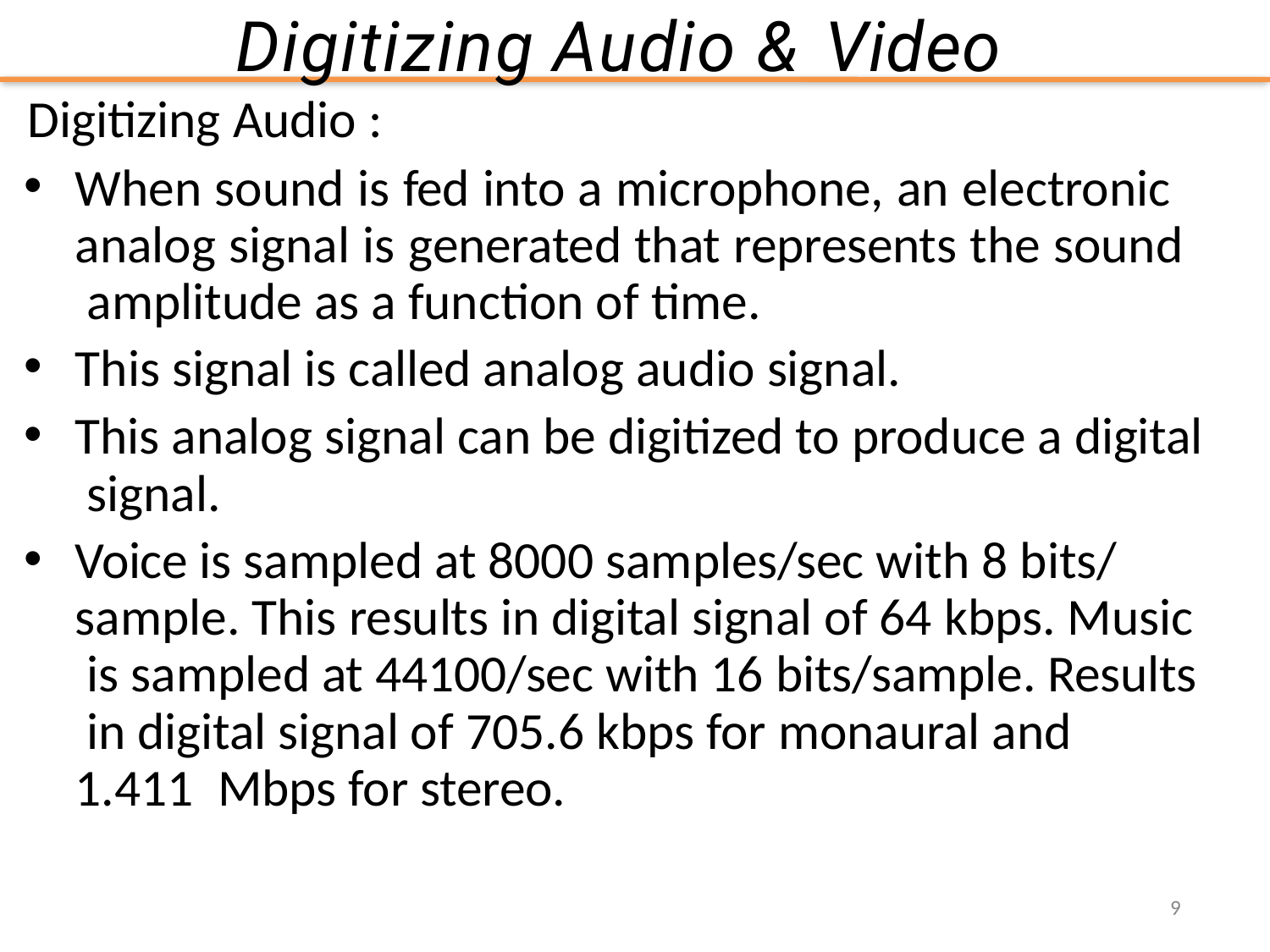

# Digitizing Audio & Video
Digitizing Audio :
When sound is fed into a microphone, an electronic  analog signal is generated that represents the sound  amplitude as a function of time.
This signal is called analog audio signal.
This analog signal can be digitized to produce a digital  signal.
Voice is sampled at 8000 samples/sec with 8 bits/  sample. This results in digital signal of 64 kbps. Music  is sampled at 44100/sec with 16 bits/sample. Results  in digital signal of 705.6 kbps for monaural and 1.411  Mbps for stereo.
9